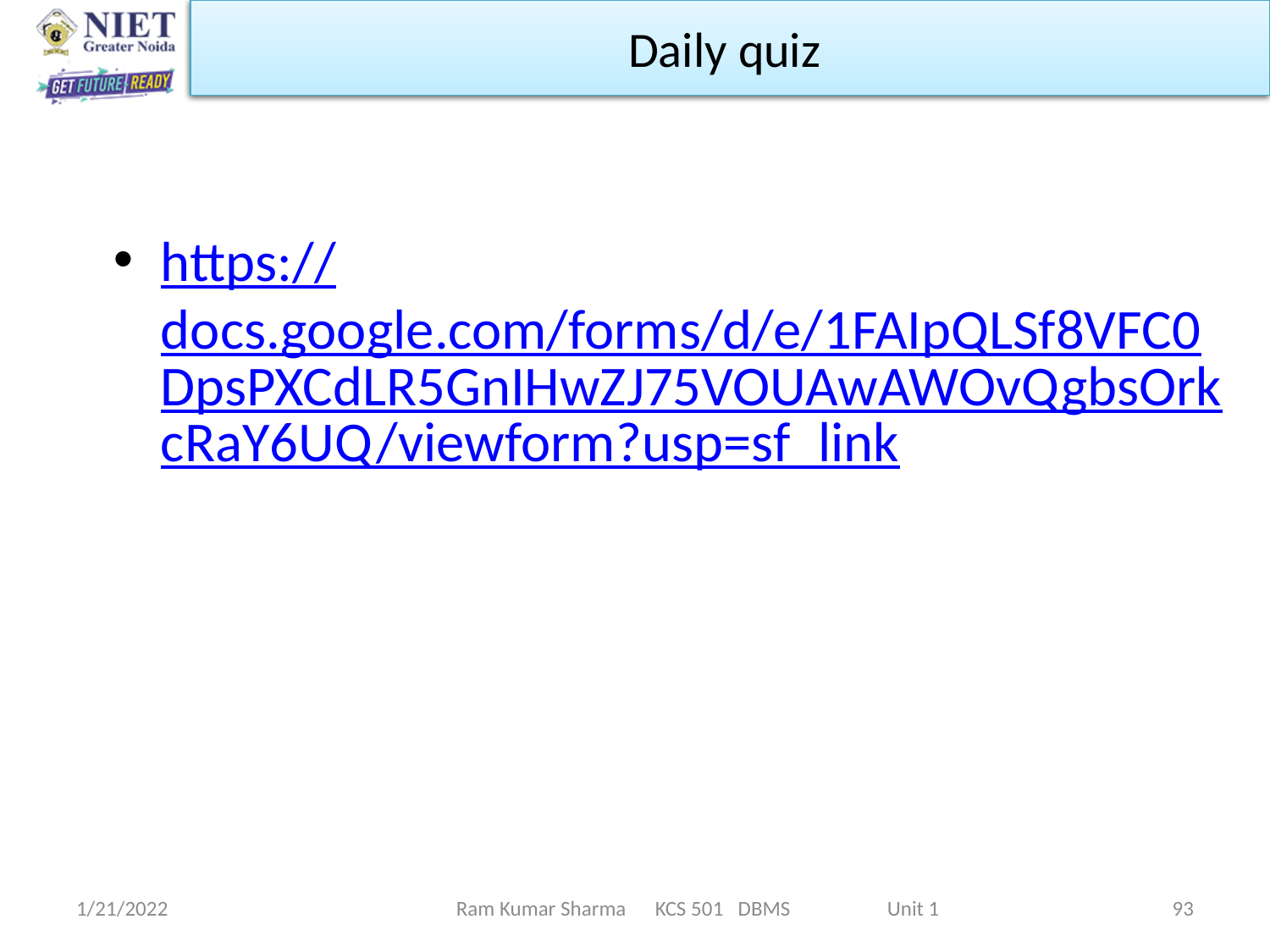

Daily quiz
https://docs.google.com/forms/d/e/1FAIpQLSf8VFC0DpsPXCdLR5GnIHwZJ75VOUAwAWOvQgbsOrkcRaY6UQ/viewform?usp=sf_link

1/21/2022
Ram Kumar Sharma      KCS 501   DBMS                    Unit 1
93